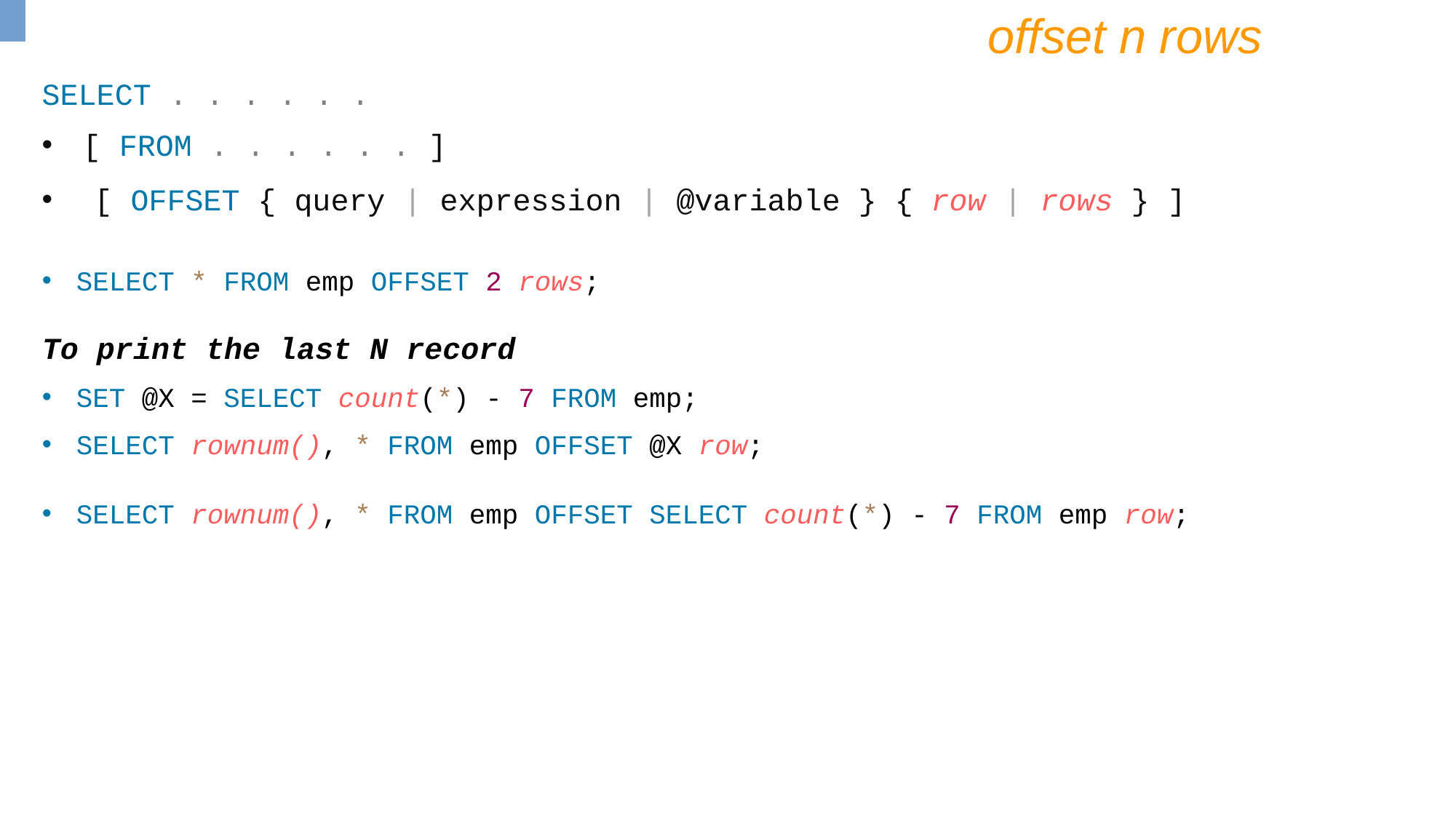

offset n rows
SELECT . . . . . .

[ FROM . . . . . . ]
 [ OFFSET { query | expression | @variable } { row | rows } ]
SELECT * FROM emp OFFSET 2 rows;

To print the last N record

SET @X = SELECT count(*) - 7 FROM emp;

SELECT rownum(), * FROM emp OFFSET @X row;

SELECT rownum(), * FROM emp OFFSET SELECT count(*) - 7 FROM emp row;